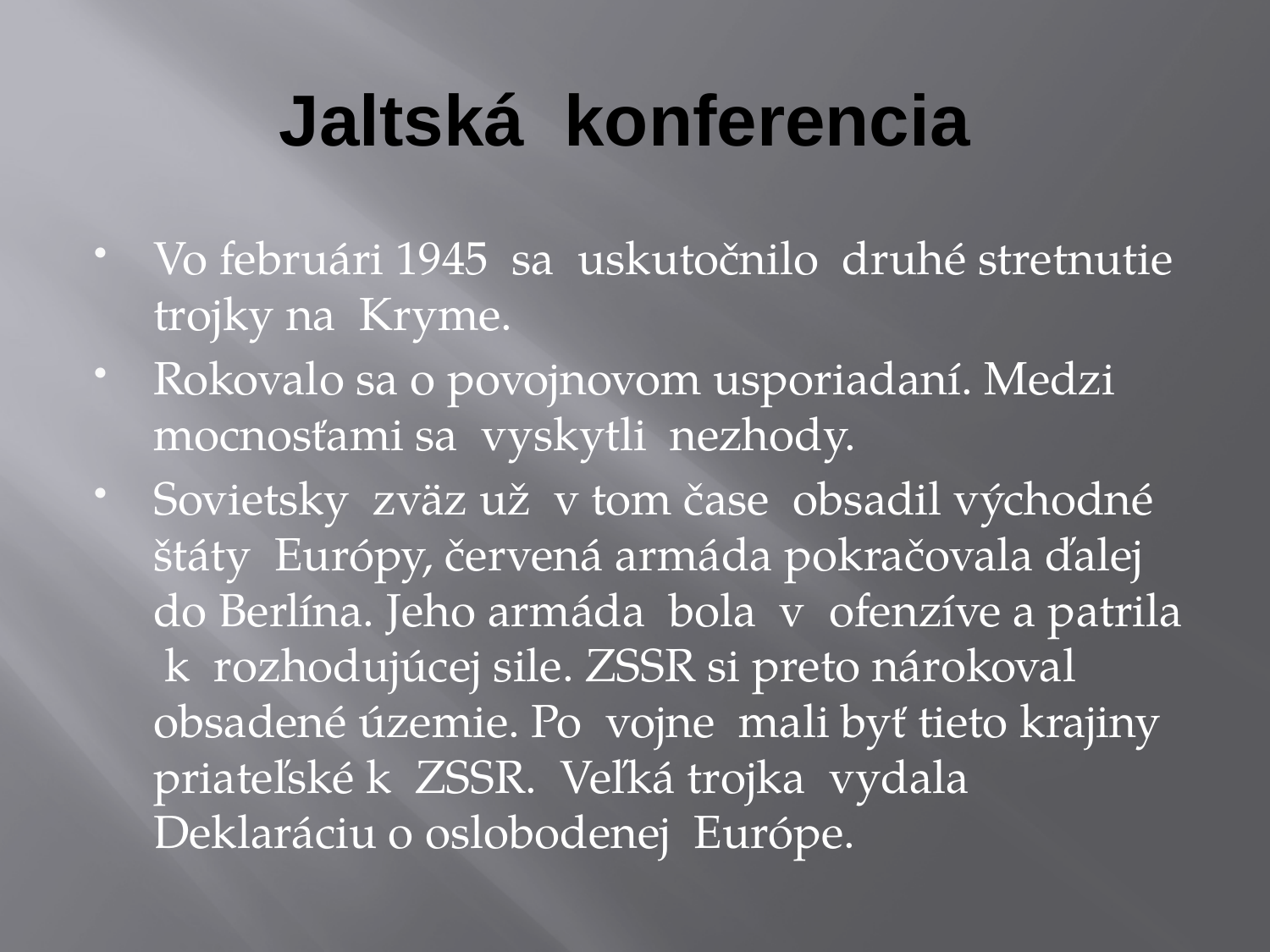

# Jaltská  konferencia
Vo februári 1945  sa  uskutočnilo  druhé stretnutie trojky na  Kryme.
Rokovalo sa o povojnovom usporiadaní. Medzi mocnosťami sa  vyskytli  nezhody.
Sovietsky  zväz už  v tom čase  obsadil východné  štáty  Európy, červená armáda pokračovala ďalej do Berlína. Jeho armáda  bola  v  ofenzíve a patrila  k  rozhodujúcej sile. ZSSR si preto nárokoval obsadené územie. Po  vojne  mali byť tieto krajiny  priateľské k  ZSSR.  Veľká trojka  vydala  Deklaráciu o oslobodenej  Európe.